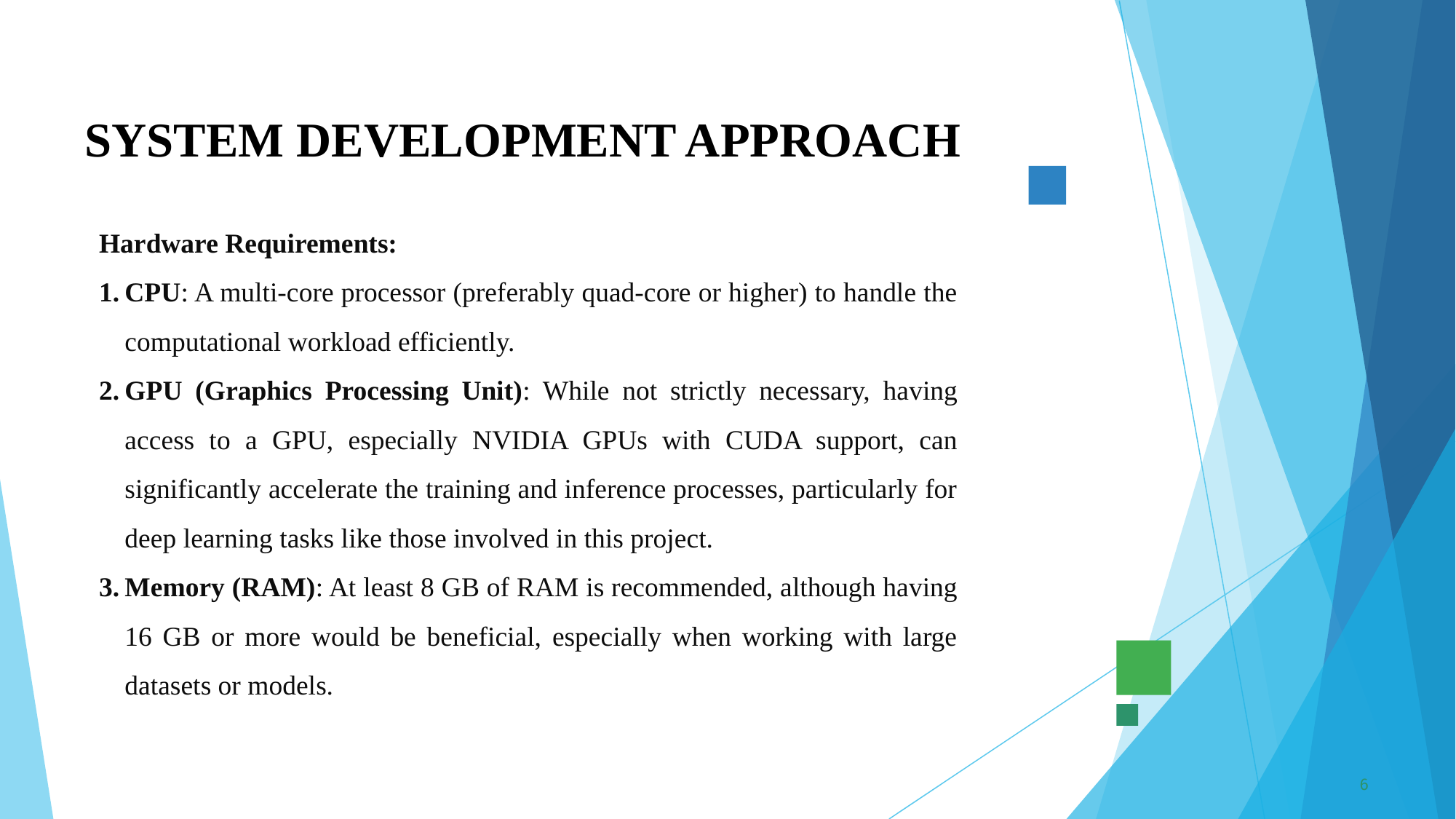

# SYSTEM DEVELOPMENT APPROACH

Hardware Requirements:
CPU: A multi-core processor (preferably quad-core or higher) to handle the computational workload efficiently.
GPU (Graphics Processing Unit): While not strictly necessary, having access to a GPU, especially NVIDIA GPUs with CUDA support, can significantly accelerate the training and inference processes, particularly for deep learning tasks like those involved in this project.
Memory (RAM): At least 8 GB of RAM is recommended, although having 16 GB or more would be beneficial, especially when working with large datasets or models.

6